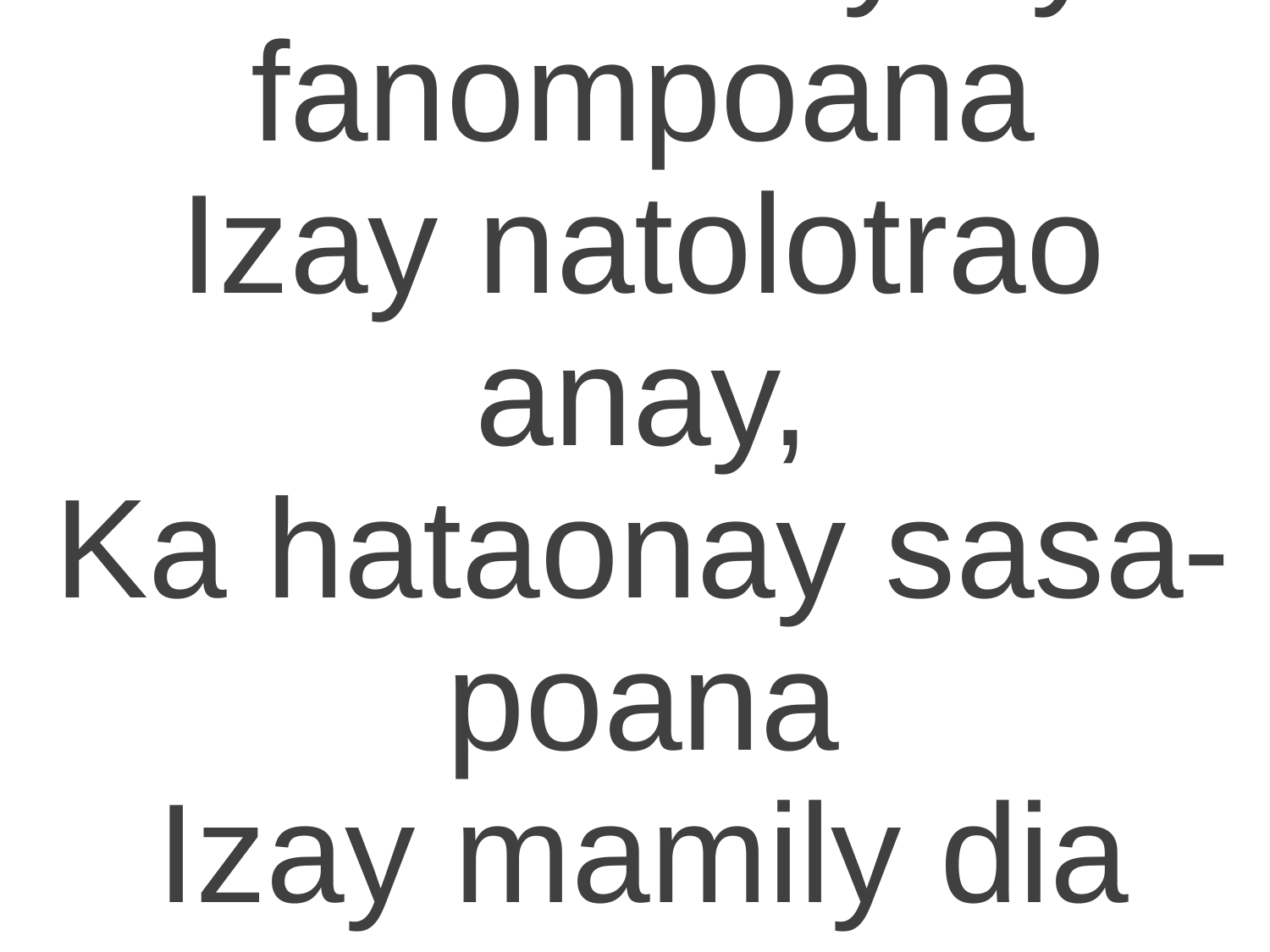

3. Maminay ny fanompoana
Izay natolotrao anay,
Ka hataonay sasa-poana
Izay mamily dia anay.